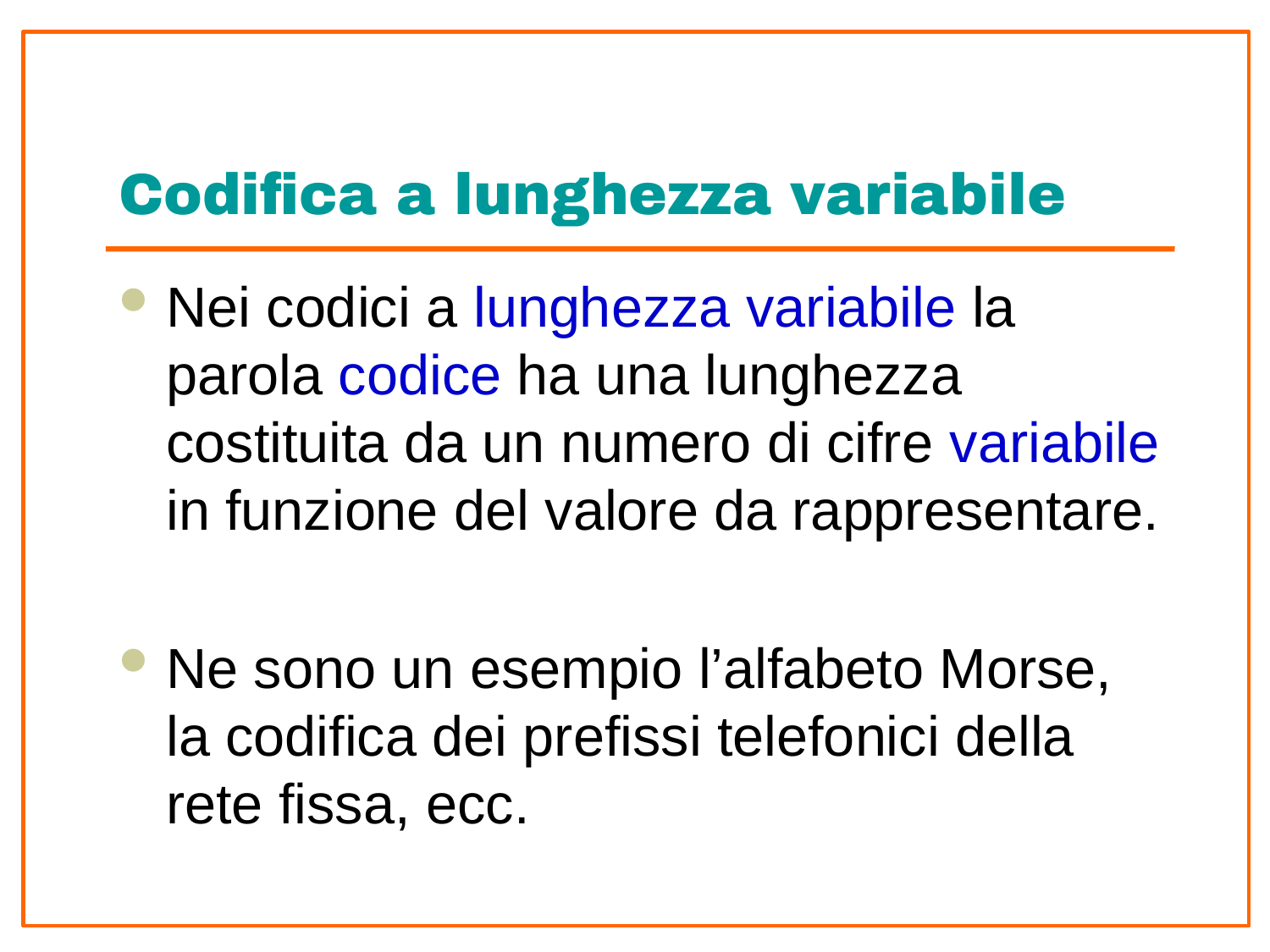

# Codifica a lunghezza variabile
Nei codici a lunghezza variabile la parola codice ha una lunghezza costituita da un numero di cifre variabile in funzione del valore da rappresentare.

Ne sono un esempio l’alfabeto Morse, la codifica dei prefissi telefonici della rete fissa, ecc.